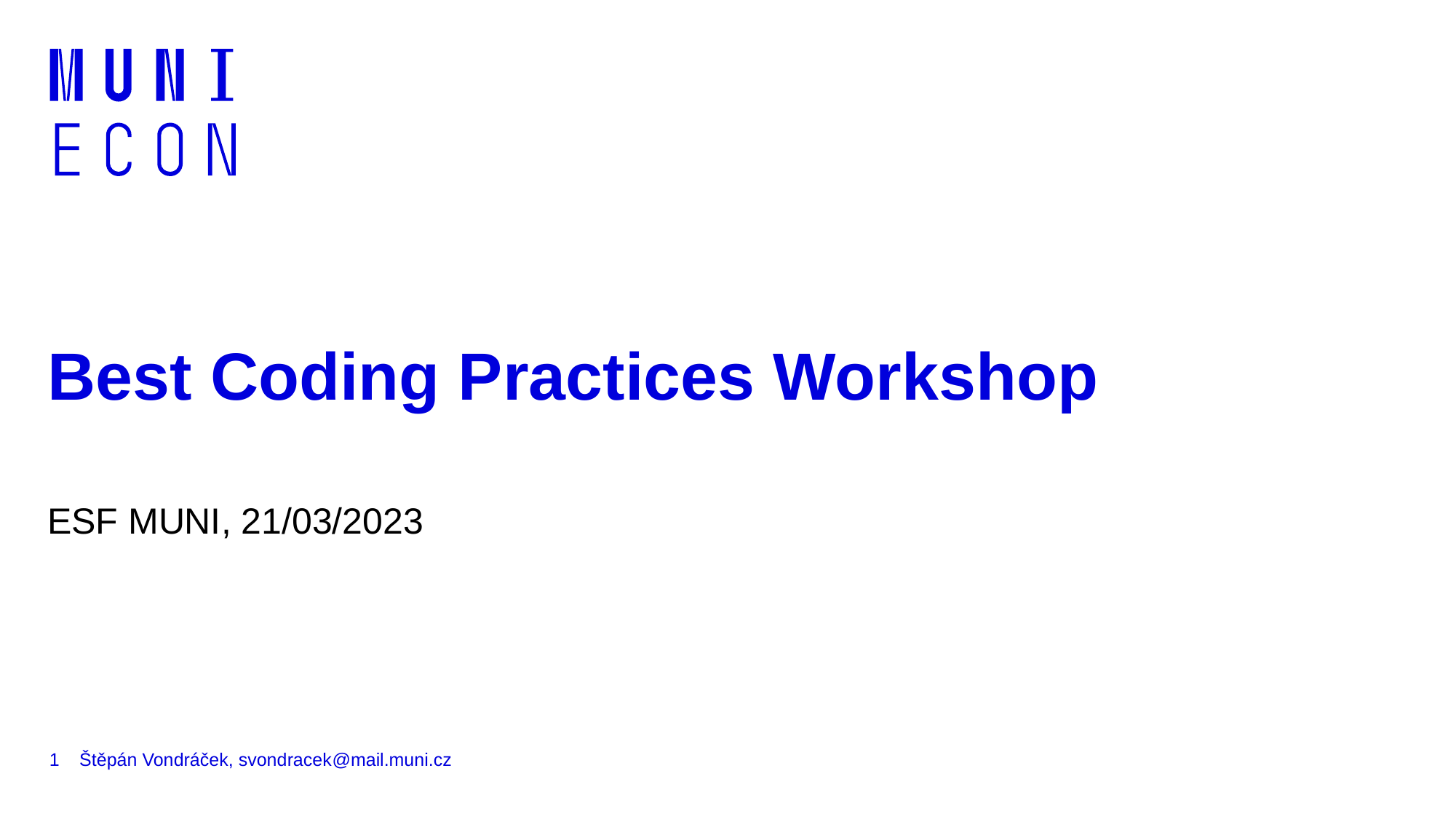

# Best Coding Practices Workshop
ESF MUNI, 21/03/2023
1
Štěpán Vondráček, svondracek@mail.muni.cz